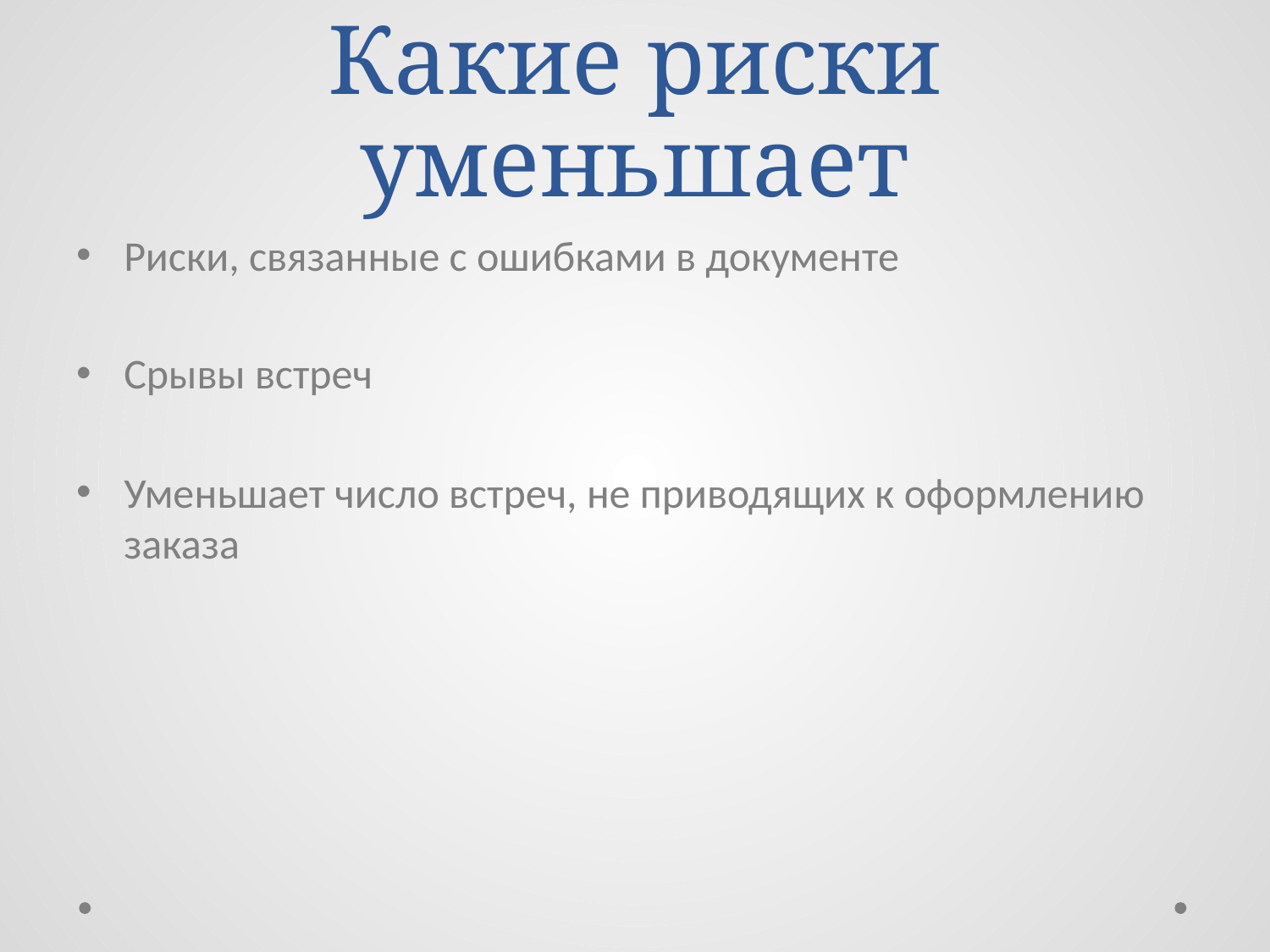

# Какие риски уменьшает
Риски, связанные с ошибками в документе

Срывы встреч

Уменьшает число встреч, не приводящих к оформлению заказа